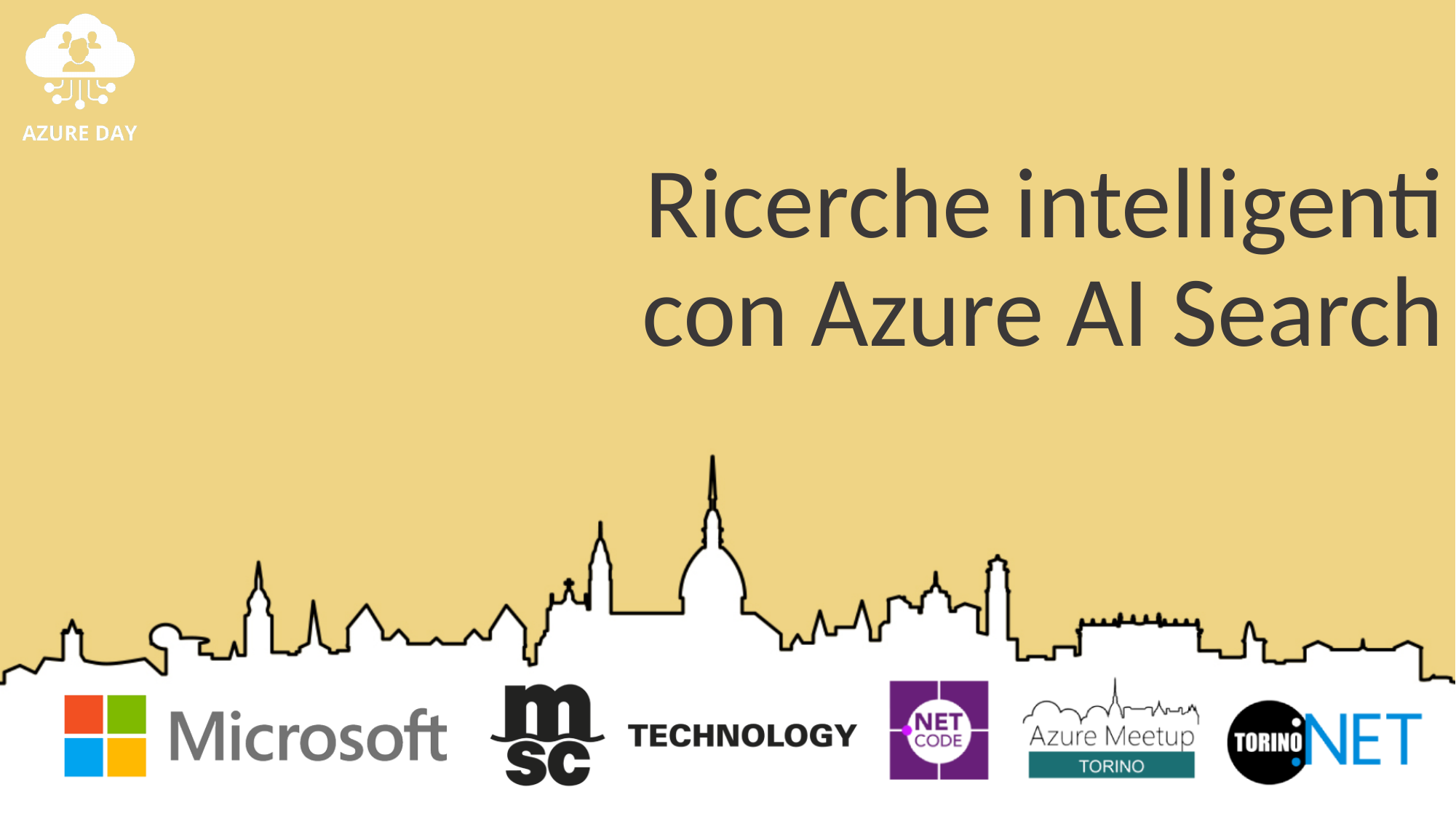

# Ricerche intelligenti con Azure AI Search